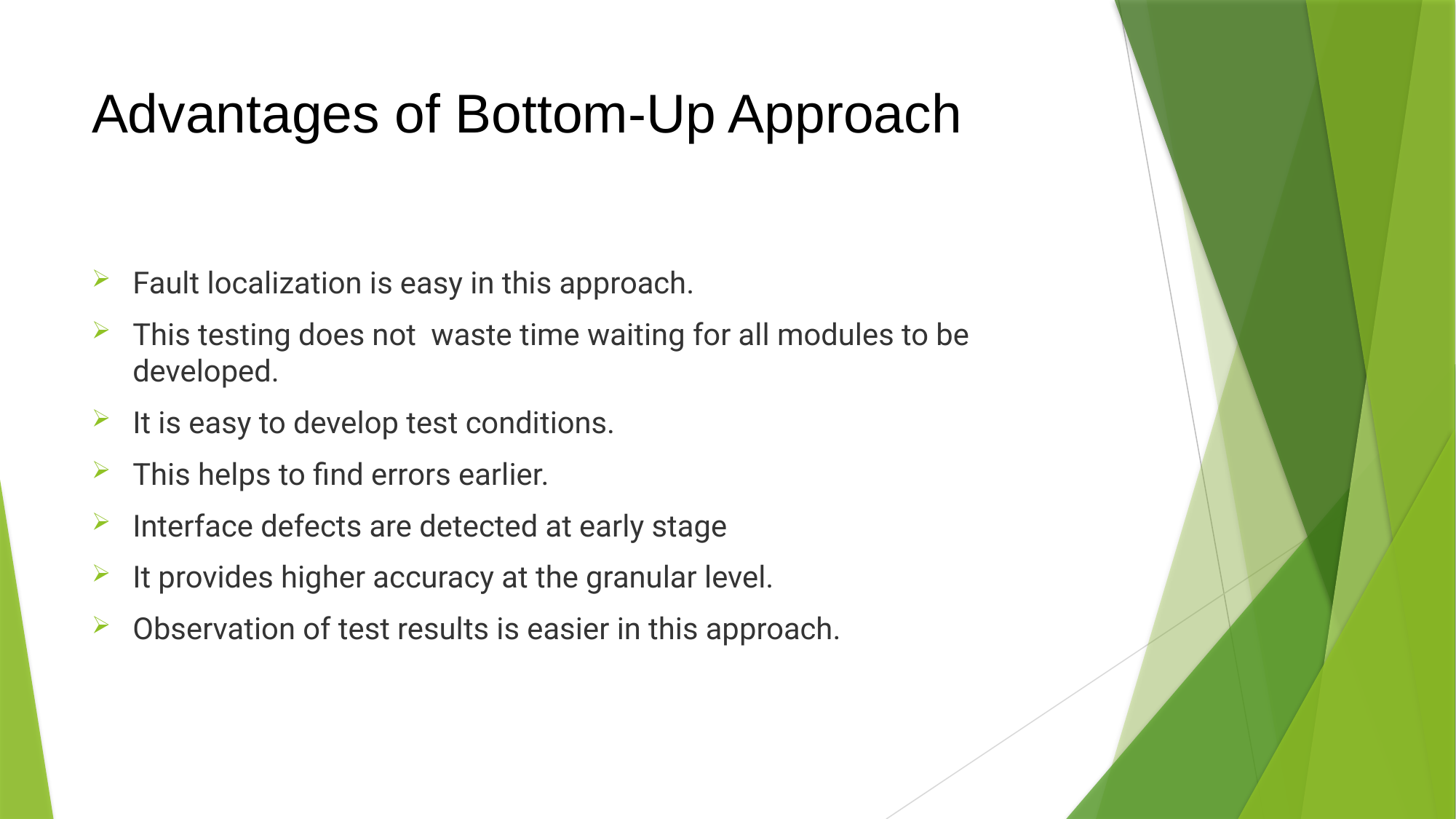

# Advantages of Bottom-Up Approach
Fault localization is easy in this approach.
This testing does not  waste time waiting for all modules to be developed.
It is easy to develop test conditions.
This helps to find errors earlier.
Interface defects are detected at early stage
It provides higher accuracy at the granular level.
Observation of test results is easier in this approach.